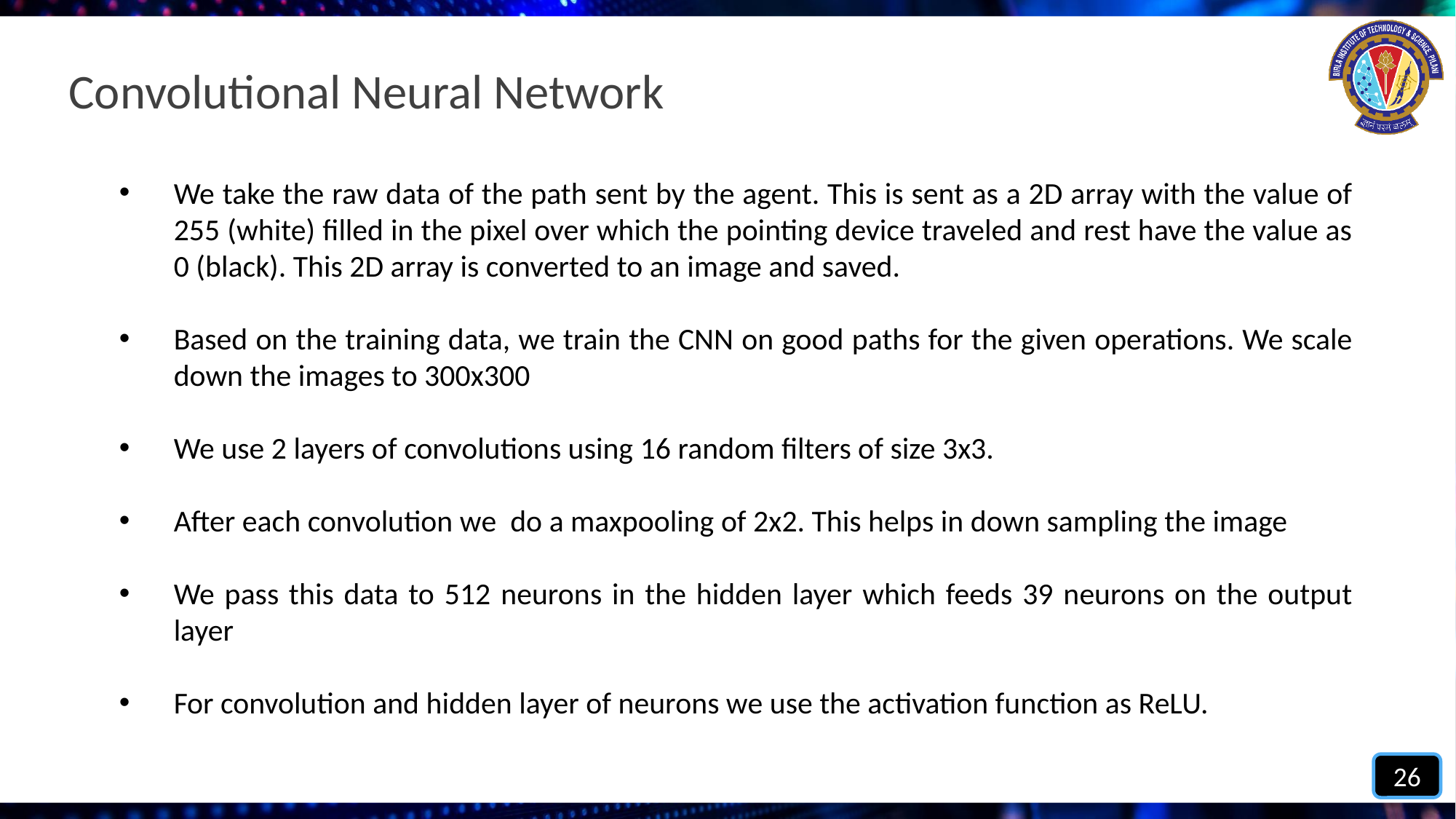

# Convolutional Neural Network
We take the raw data of the path sent by the agent. This is sent as a 2D array with the value of 255 (white) filled in the pixel over which the pointing device traveled and rest have the value as 0 (black). This 2D array is converted to an image and saved.

Based on the training data, we train the CNN on good paths for the given operations. We scale down the images to 300x300

We use 2 layers of convolutions using 16 random filters of size 3x3.

After each convolution we  do a maxpooling of 2x2. This helps in down sampling the image

We pass this data to 512 neurons in the hidden layer which feeds 39 neurons on the output layer

For convolution and hidden layer of neurons we use the activation function as ReLU.